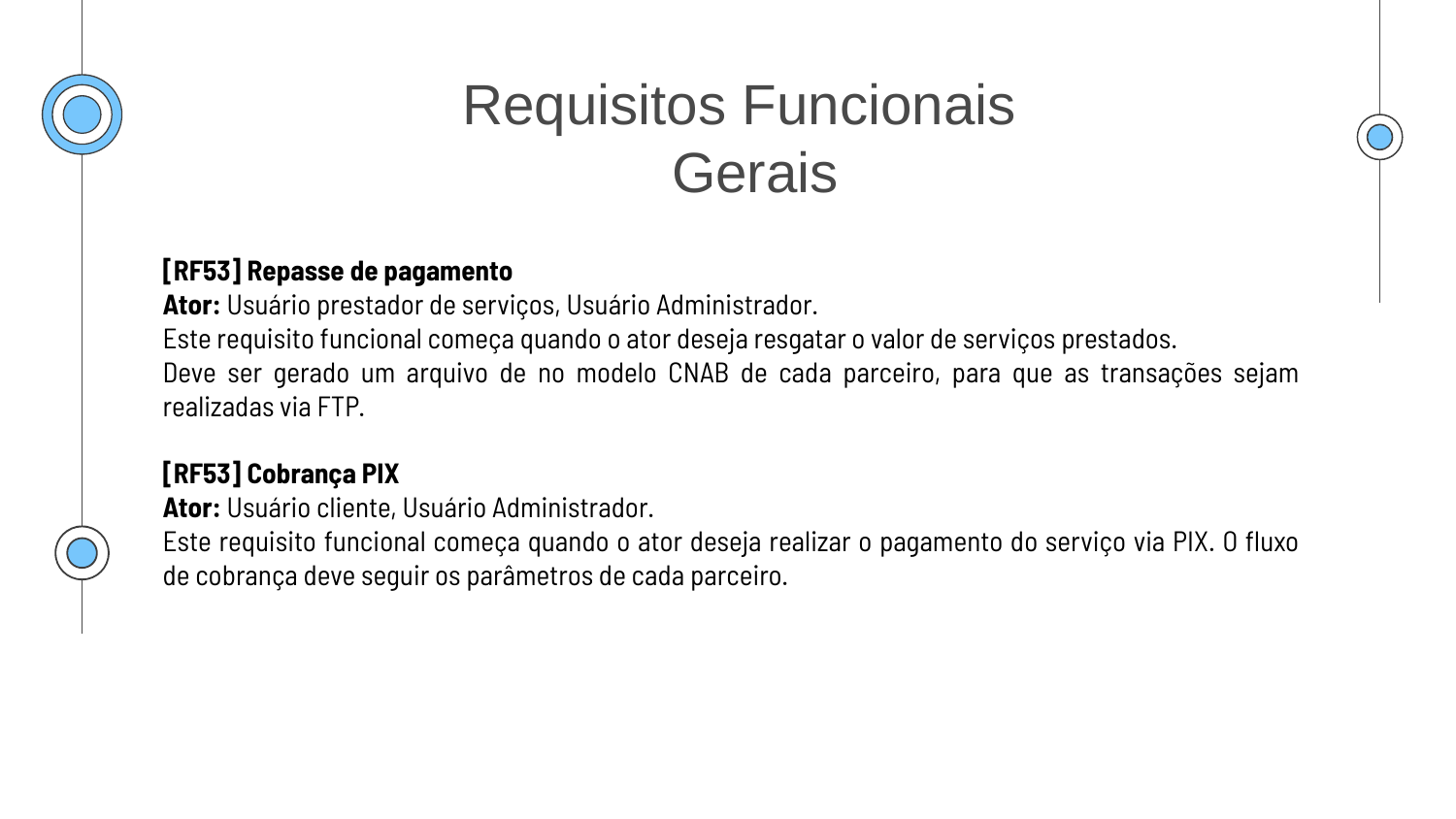

# Requisitos Funcionais  Gerais
[RF53] Repasse de pagamento
Ator: Usuário prestador de serviços, Usuário Administrador.
Este requisito funcional começa quando o ator deseja resgatar o valor de serviços prestados.
Deve ser gerado um arquivo de no modelo CNAB de cada parceiro, para que as transações sejam realizadas via FTP.

[RF53] Cobrança PIX
Ator: Usuário cliente, Usuário Administrador.
Este requisito funcional começa quando o ator deseja realizar o pagamento do serviço via PIX. O fluxo de cobrança deve seguir os parâmetros de cada parceiro.